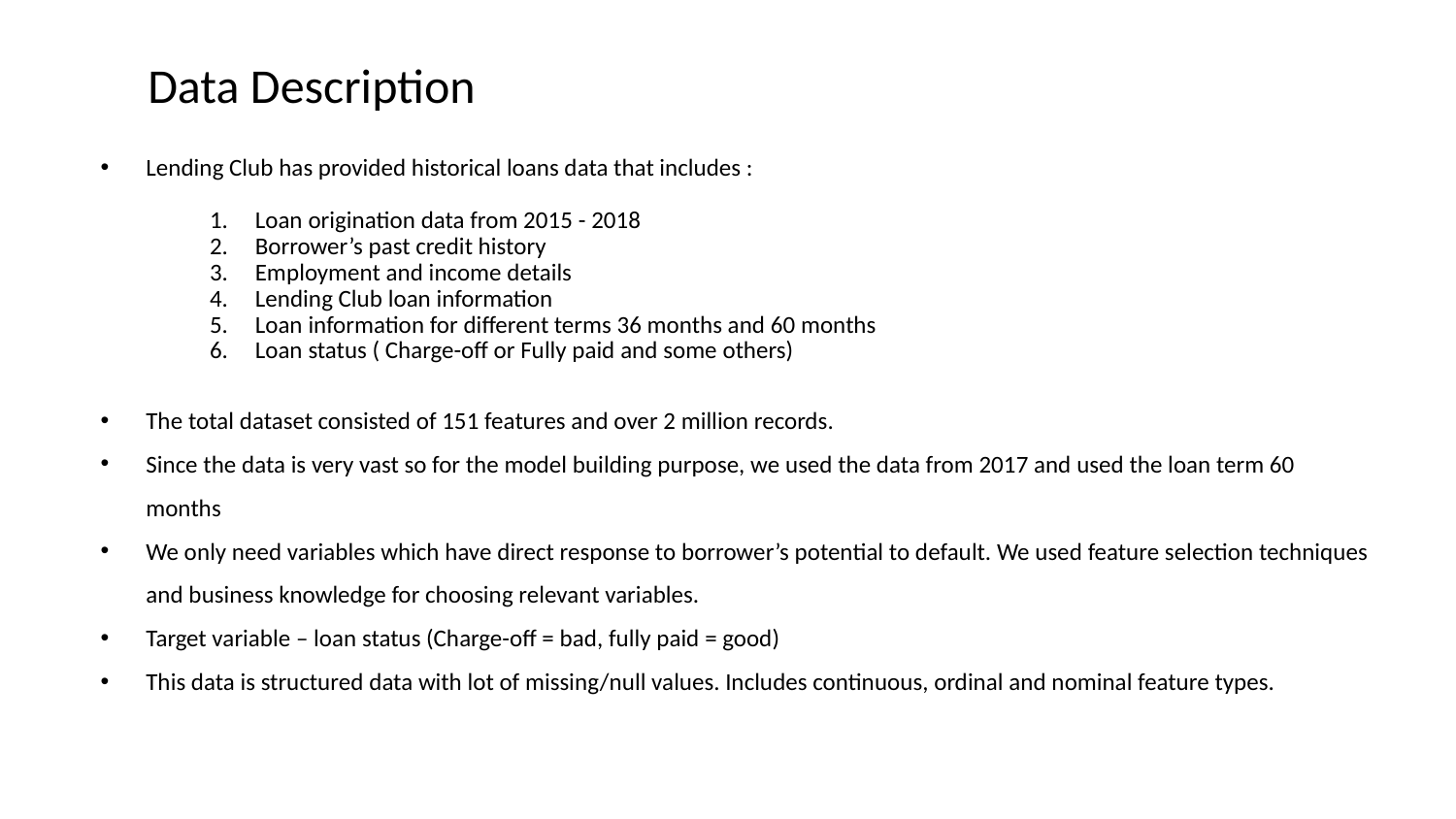

# Data Description
Lending Club has provided historical loans data that includes :

Loan origination data from 2015 - 2018
Borrower’s past credit history
Employment and income details
Lending Club loan information
Loan information for different terms 36 months and 60 months
Loan status ( Charge-off or Fully paid and some others)

The total dataset consisted of 151 features and over 2 million records.
Since the data is very vast so for the model building purpose, we used the data from 2017 and used the loan term 60 months
We only need variables which have direct response to borrower’s potential to default. We used feature selection techniques and business knowledge for choosing relevant variables.
Target variable – loan status (Charge-off = bad, fully paid = good)
This data is structured data with lot of missing/null values. Includes continuous, ordinal and nominal feature types.